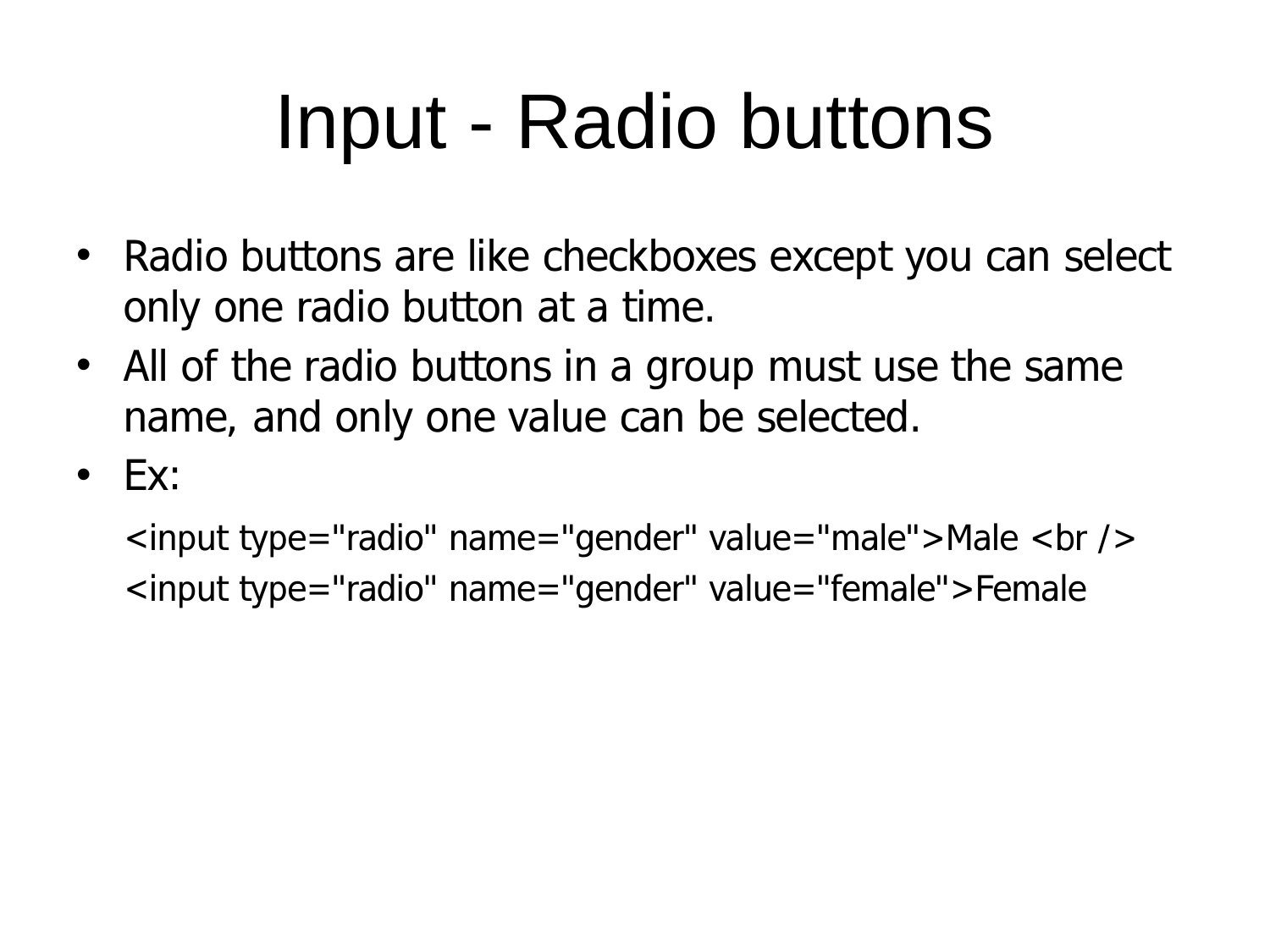

# Input - Radio buttons
Radio buttons are like checkboxes except you can select only one radio button at a time.
All of the radio buttons in a group must use the same name, and only one value can be selected.
Ex:
	<input type="radio" name="gender" value="male">Male <br />
	<input type="radio" name="gender" value="female">Female